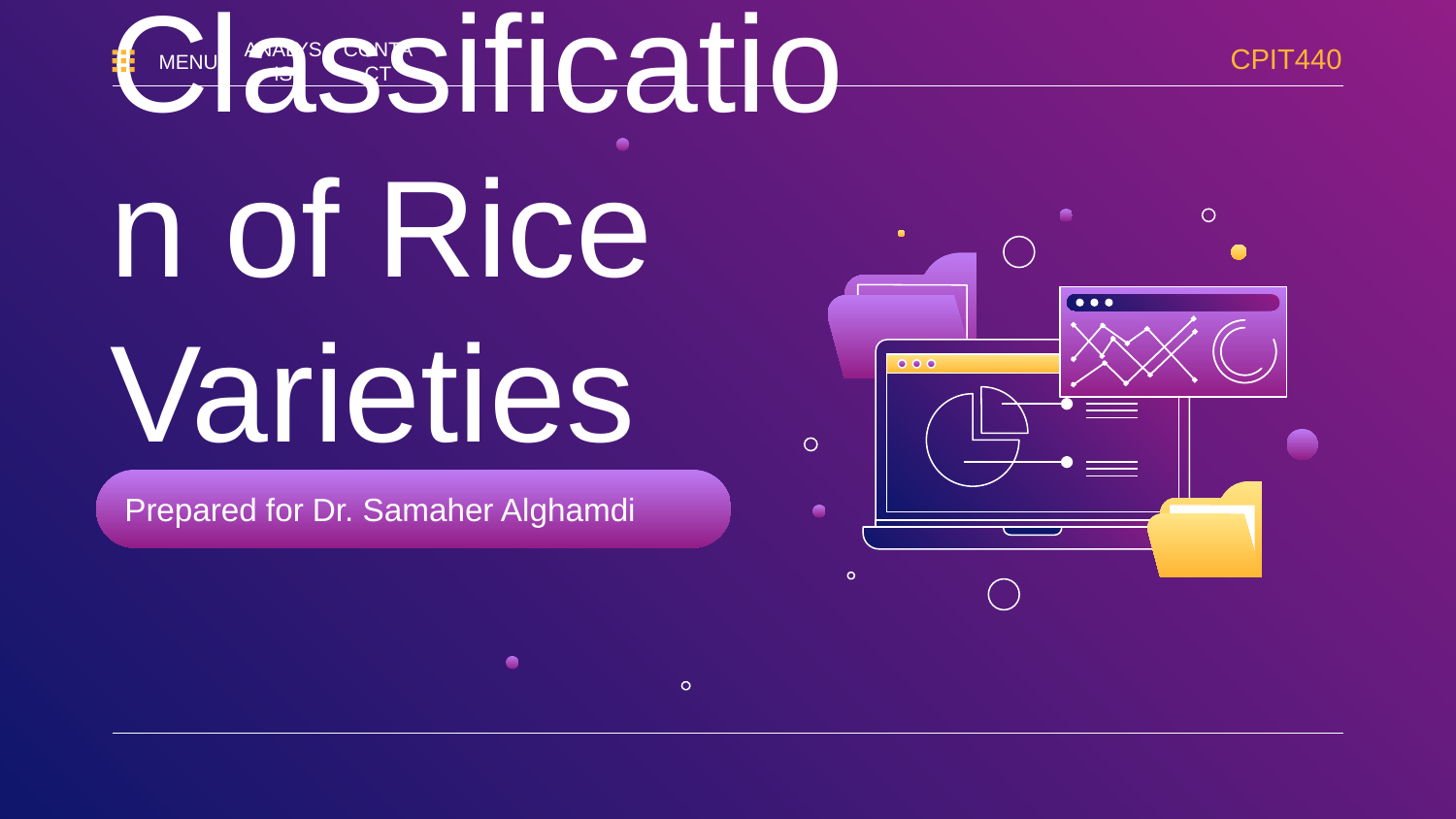

CPIT440
MENU
ANALYSIS
CONTACT

# Classification of Rice Varieties

Prepared for Dr. Samaher Alghamdi